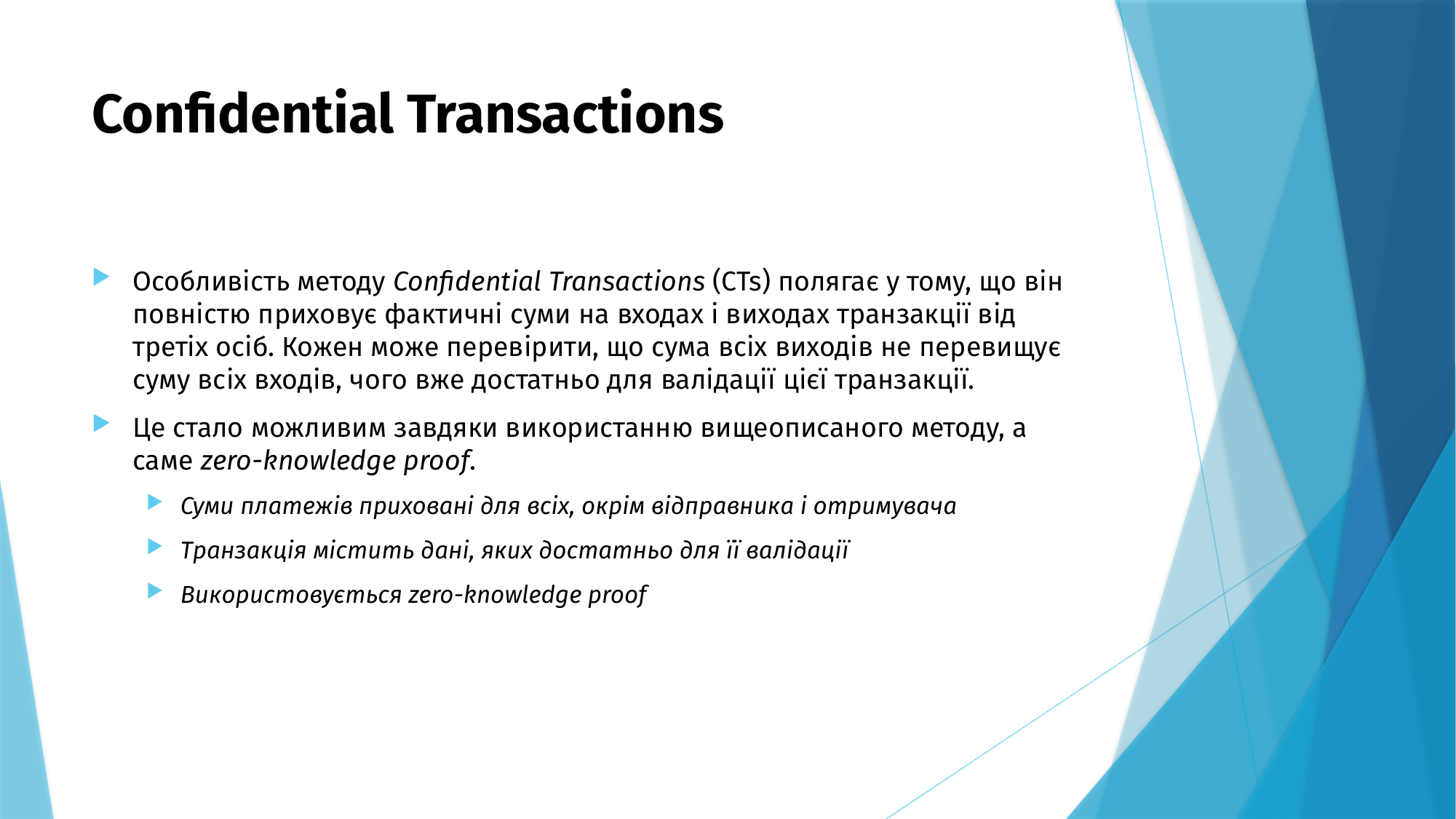

# Confidential Transactions
Особливість методу Confidential Transactions (CTs) полягає у тому, що він повністю приховує фактичні суми на входах і виходах транзакції від третіх осіб. Кожен може перевірити, що сума всіх виходів не перевищує суму всіх входів, чого вже достатньо для валідації цієї транзакції.
Це стало можливим завдяки використанню вищеописаного методу, а саме zero-knowledge proof.
Суми платежів приховані для всіх, окрім відправника і отримувача
Транзакція містить дані, яких достатньо для її валідації
Використовується zero-knowledge proof